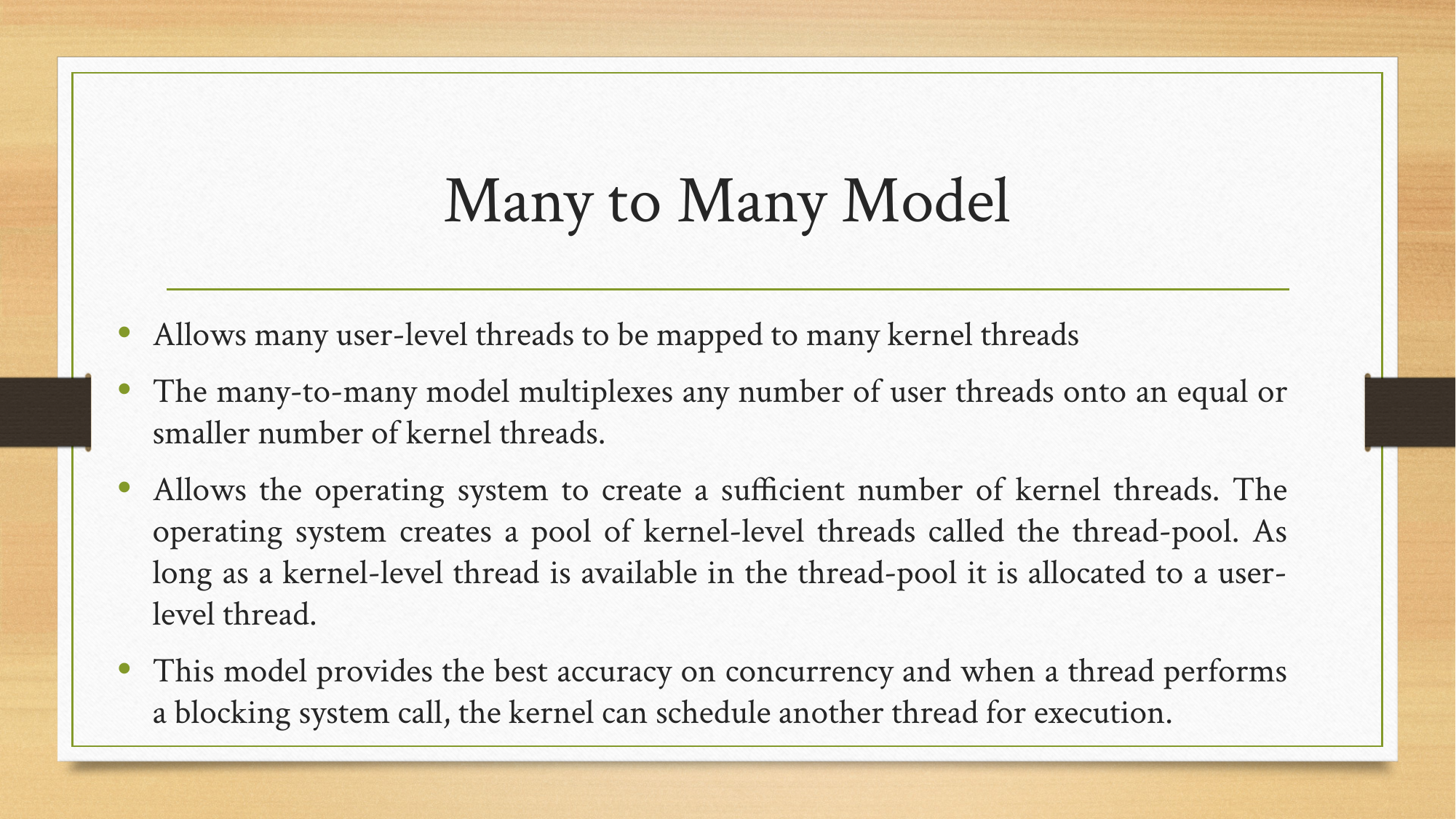

# Many to Many Model
Allows many user-level threads to be mapped to many kernel threads
The many-to-many model multiplexes any number of user threads onto an equal or smaller number of kernel threads.
Allows the operating system to create a sufficient number of kernel threads. The operating system creates a pool of kernel-level threads called the thread-pool. As long as a kernel-level thread is available in the thread-pool it is allocated to a user-level thread.
This model provides the best accuracy on concurrency and when a thread performs a blocking system call, the kernel can schedule another thread for execution.